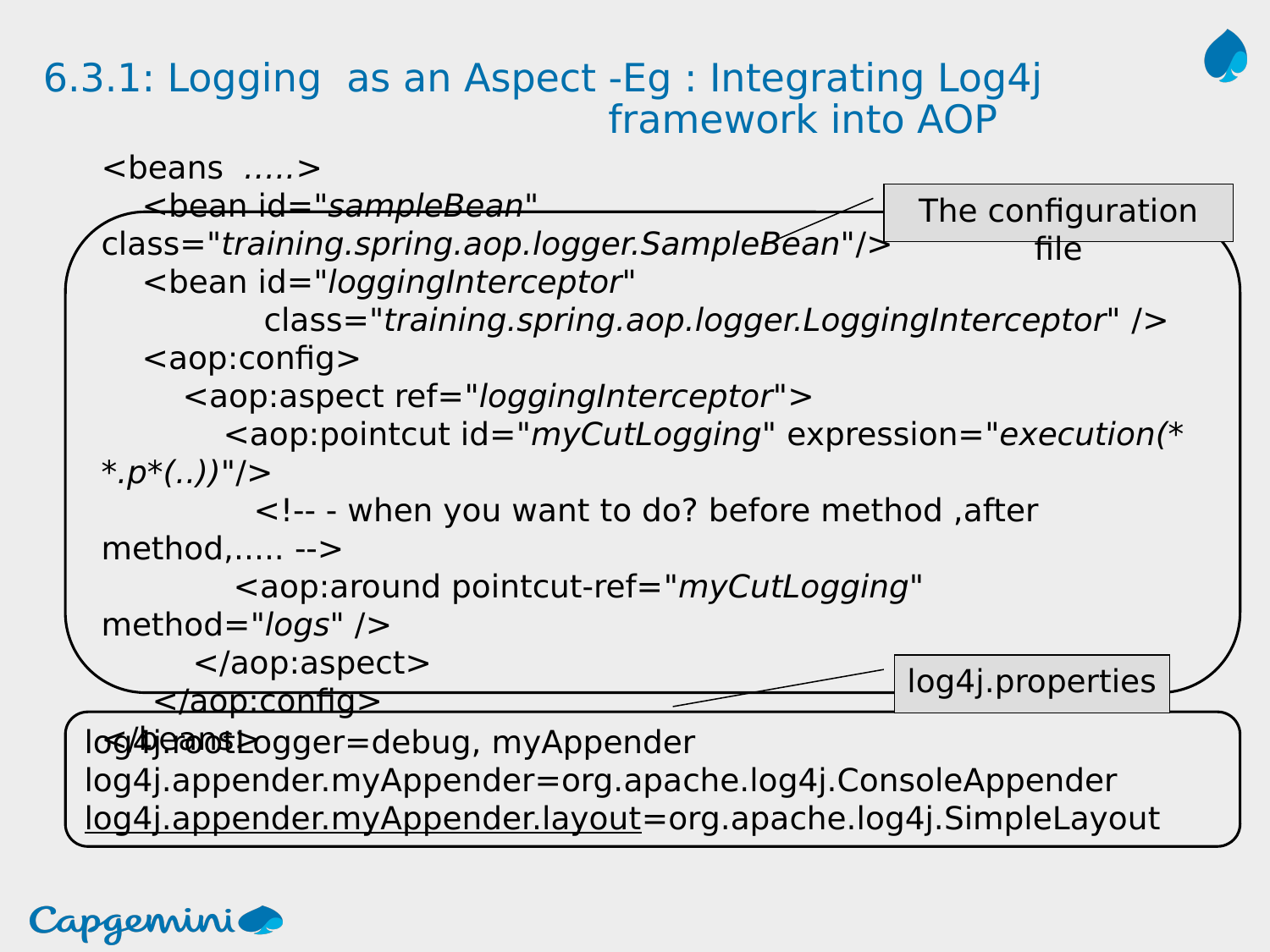

# 6.3.1: Logging  as an Aspect -Eg : Integrating Log4j framework into AOP
The configuration file
<beans  …..>
    <bean id="sampleBean" class="training.spring.aop.logger.SampleBean"/>
    <bean id="loggingInterceptor"
                class="training.spring.aop.logger.LoggingInterceptor" />
    <aop:config>
        <aop:aspect ref="loggingInterceptor">
            <aop:pointcut id="myCutLogging" expression="execution(* *.p*(..))"/>
               <!-- - when you want to do? before method ,after method,..... -->
             <aop:around pointcut-ref="myCutLogging" method="logs" />
         </aop:aspect>
     </aop:config>
</beans>
log4j.properties
log4j.rootLogger=debug, myAppender
log4j.appender.myAppender=org.apache.log4j.ConsoleAppender
log4j.appender.myAppender.layout=org.apache.log4j.SimpleLayout